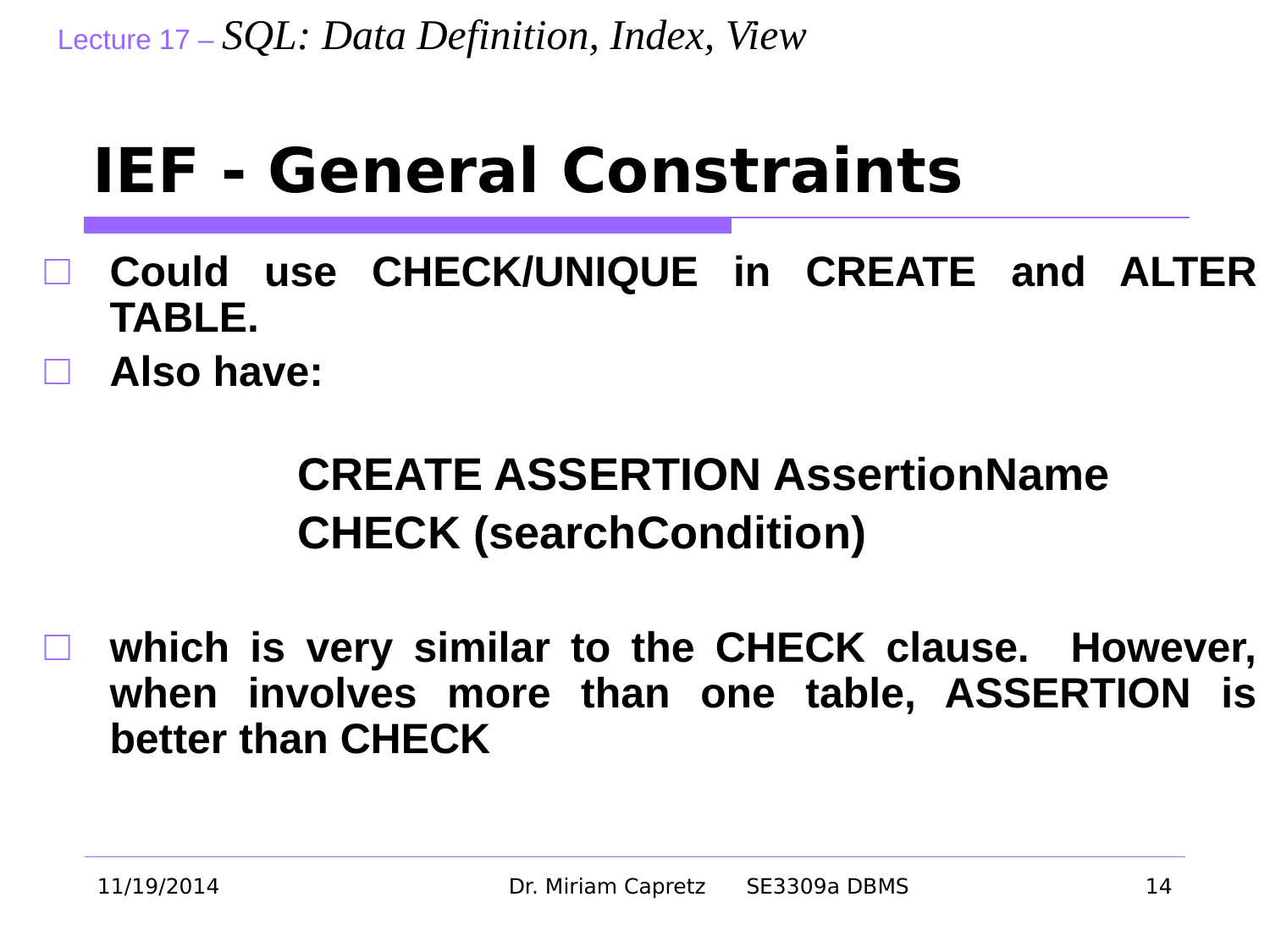

# IEF - General Constraints
Could use CHECK/UNIQUE in CREATE and ALTER TABLE.
Also have:

		CREATE ASSERTION AssertionName
		CHECK (searchCondition)

which is very similar to the CHECK clause.  However, when involves more than one table, ASSERTION is better than CHECK
11/19/2014
Dr. Miriam Capretz      SE3309a DBMS
14